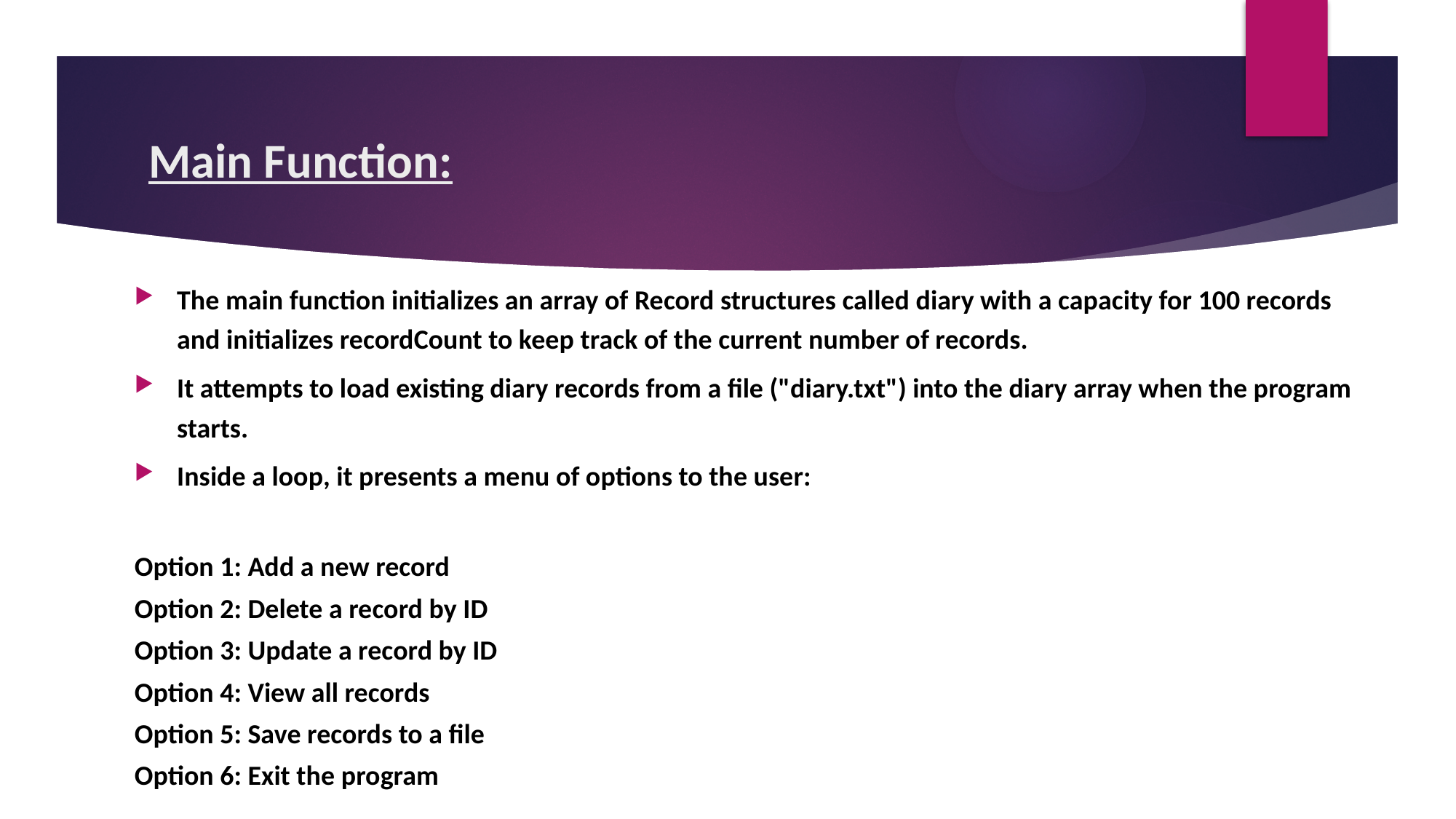

# Main Function:
The main function initializes an array of Record structures called diary with a capacity for 100 records and initializes recordCount to keep track of the current number of records.
It attempts to load existing diary records from a file ("diary.txt") into the diary array when the program starts.
Inside a loop, it presents a menu of options to the user:

Option 1: Add a new record
Option 2: Delete a record by ID
Option 3: Update a record by ID
Option 4: View all records
Option 5: Save records to a file
Option 6: Exit the program